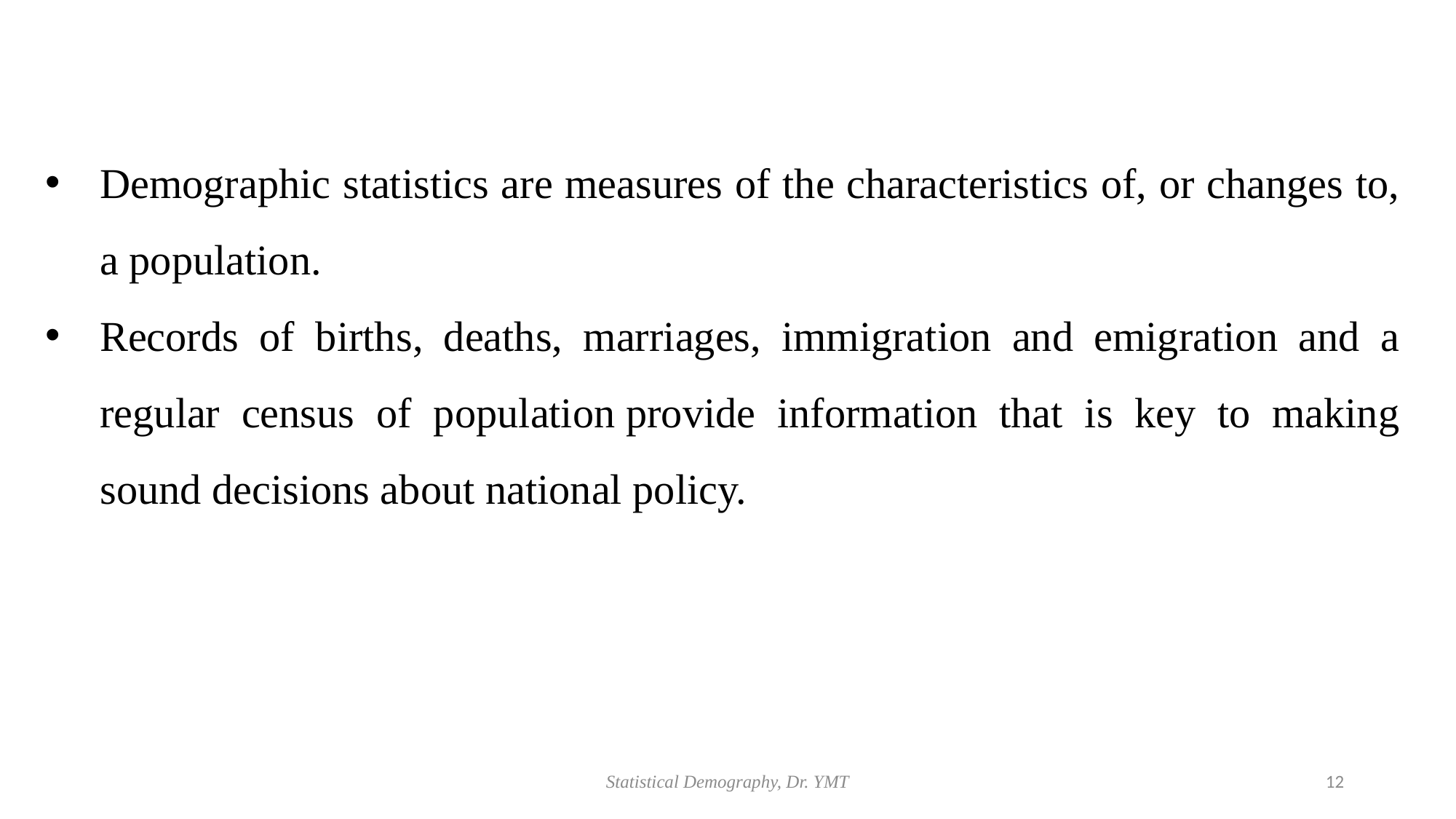

Demographic statistics are measures of the characteristics of, or changes to, a population.
Records of births, deaths, marriages, immigration and emigration and a regular census of population provide information that is key to making sound decisions about national policy.

Statistical Demography, Dr. YMT
12